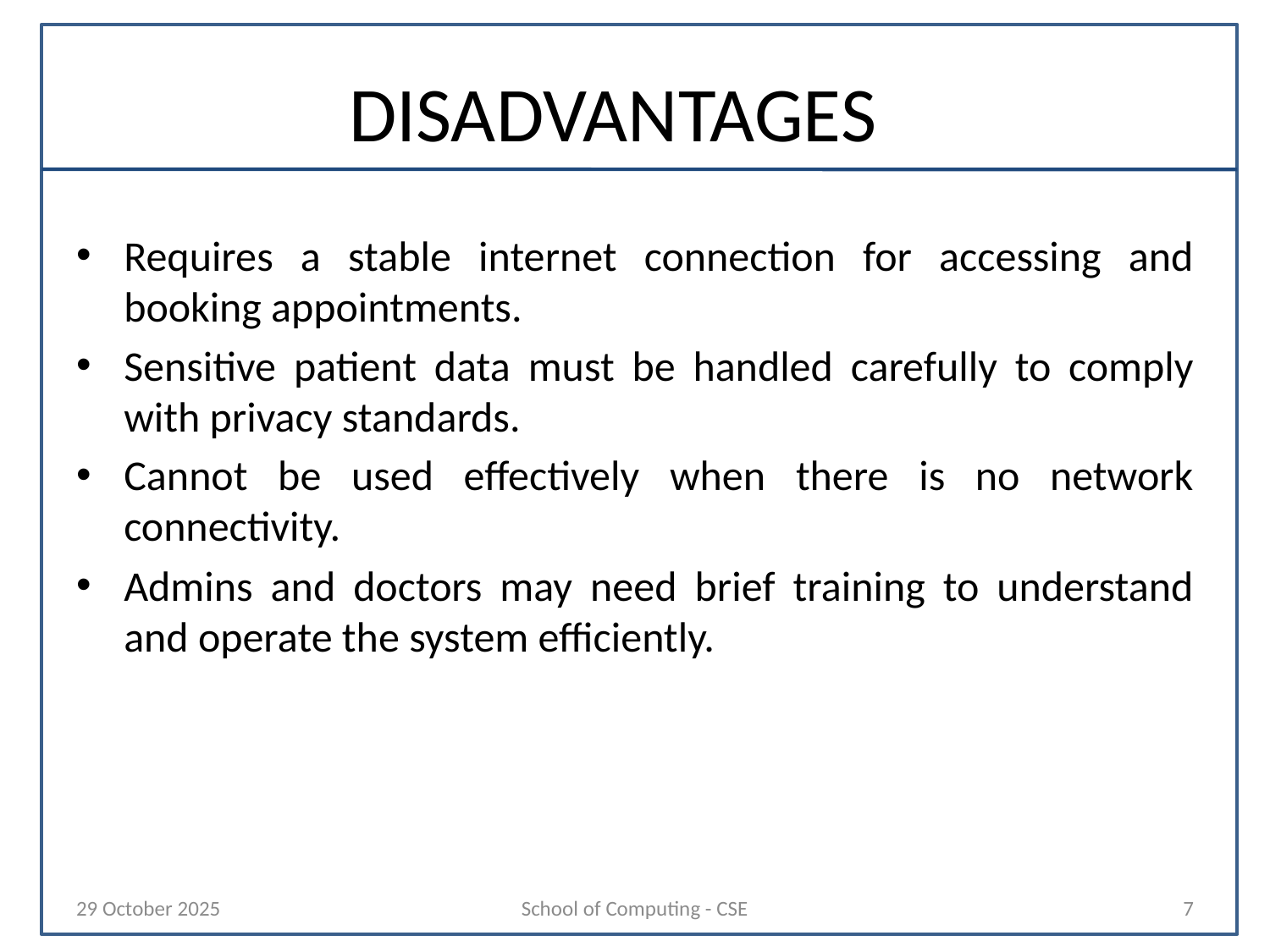

# DISADVANTAGES
Requires a stable internet connection for accessing and booking appointments.
Sensitive patient data must be handled carefully to comply with privacy standards.
Cannot be used effectively when there is no network connectivity.
Admins and doctors may need brief training to understand and operate the system efficiently.
29 October 2025
School of Computing - CSE
7